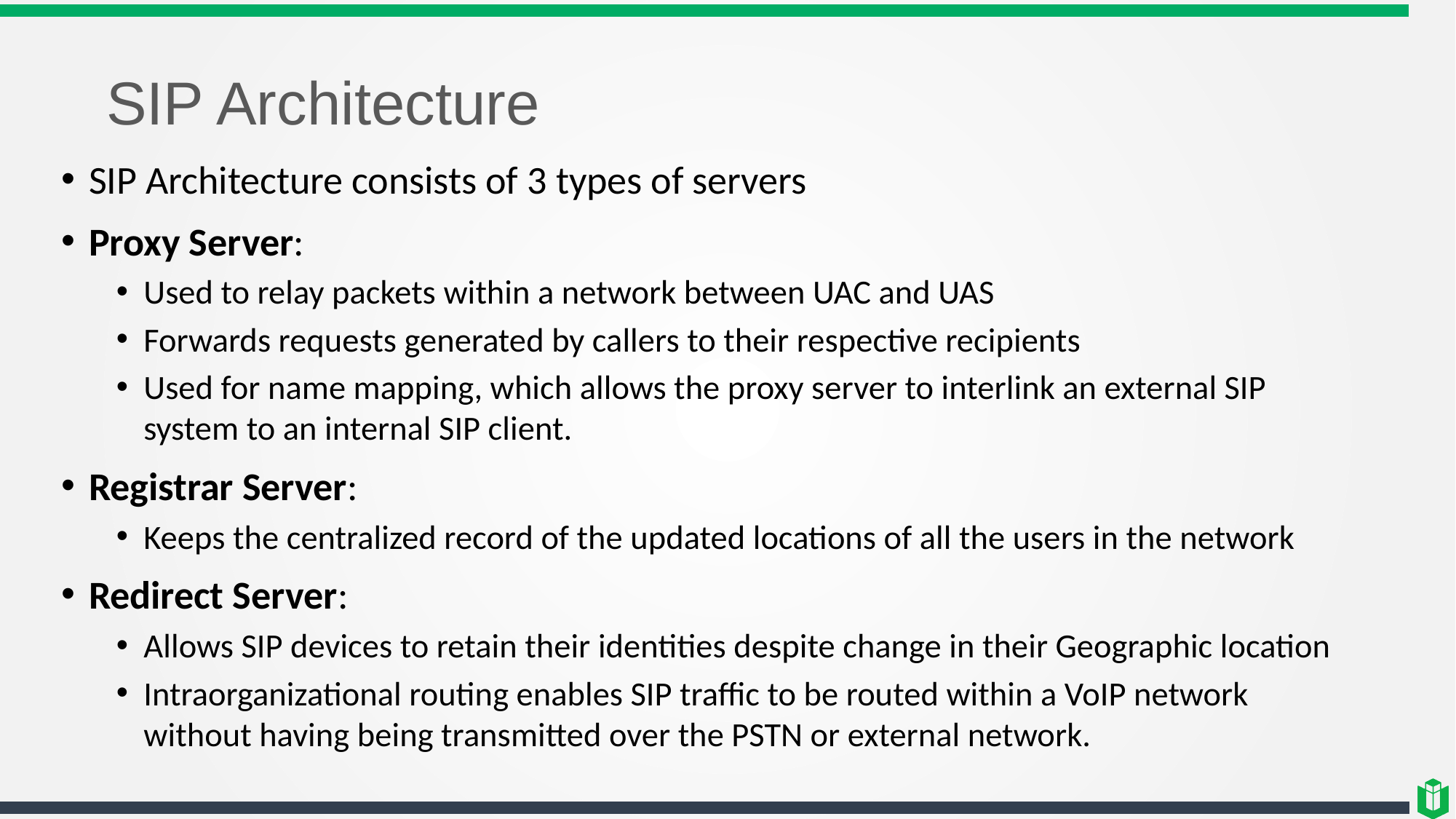

# SIP Architecture
SIP Architecture consists of 3 types of servers
Proxy Server:
Used to relay packets within a network between UAC and UAS
Forwards requests generated by callers to their respective recipients
Used for name mapping, which allows the proxy server to interlink an external SIP system to an internal SIP client.
Registrar Server:
Keeps the centralized record of the updated locations of all the users in the network
Redirect Server:
Allows SIP devices to retain their identities despite change in their Geographic location
Intraorganizational routing enables SIP traffic to be routed within a VoIP network without having being transmitted over the PSTN or external network.